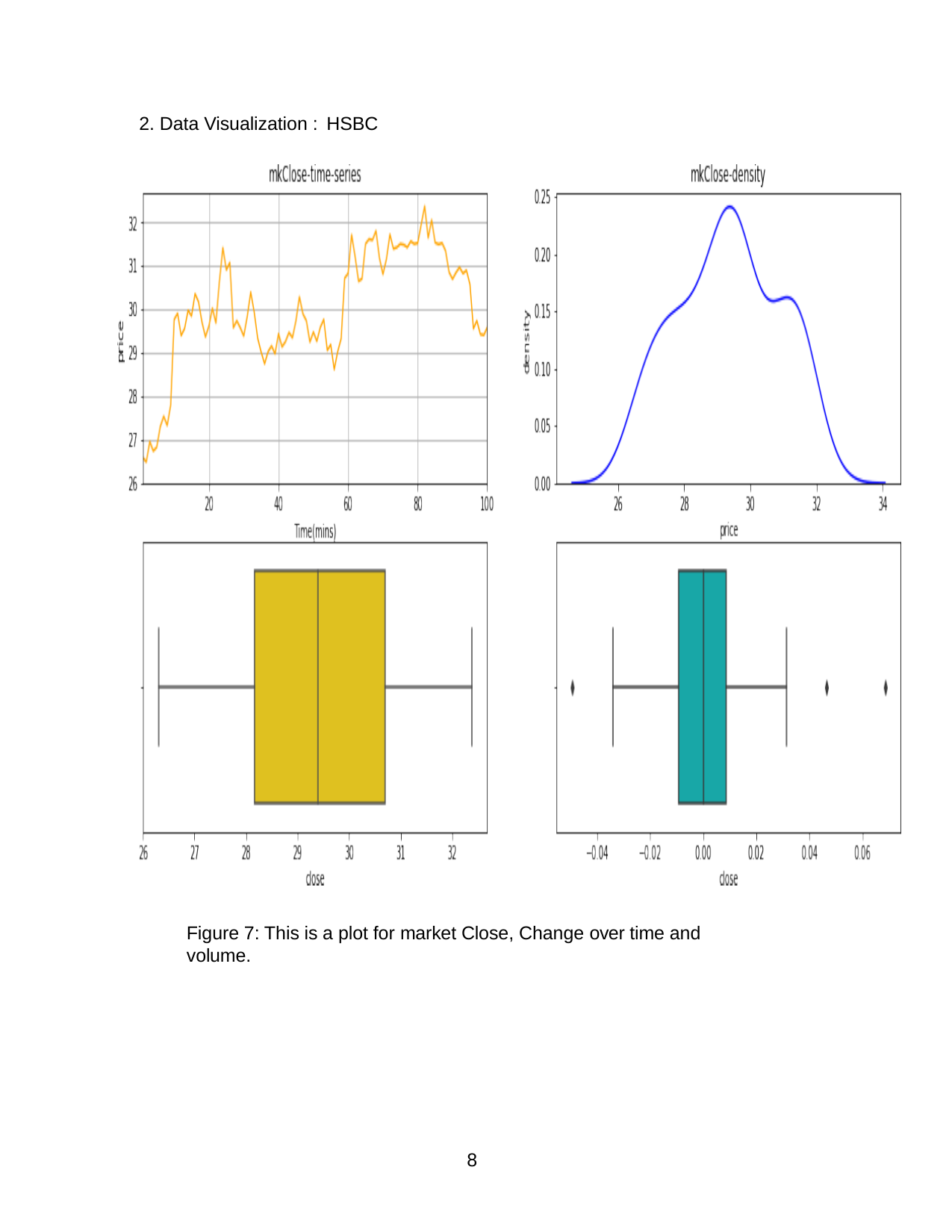

2. Data Visualization : HSBC

Figure 7: This is a plot for market Close, Change over time and volume.
8